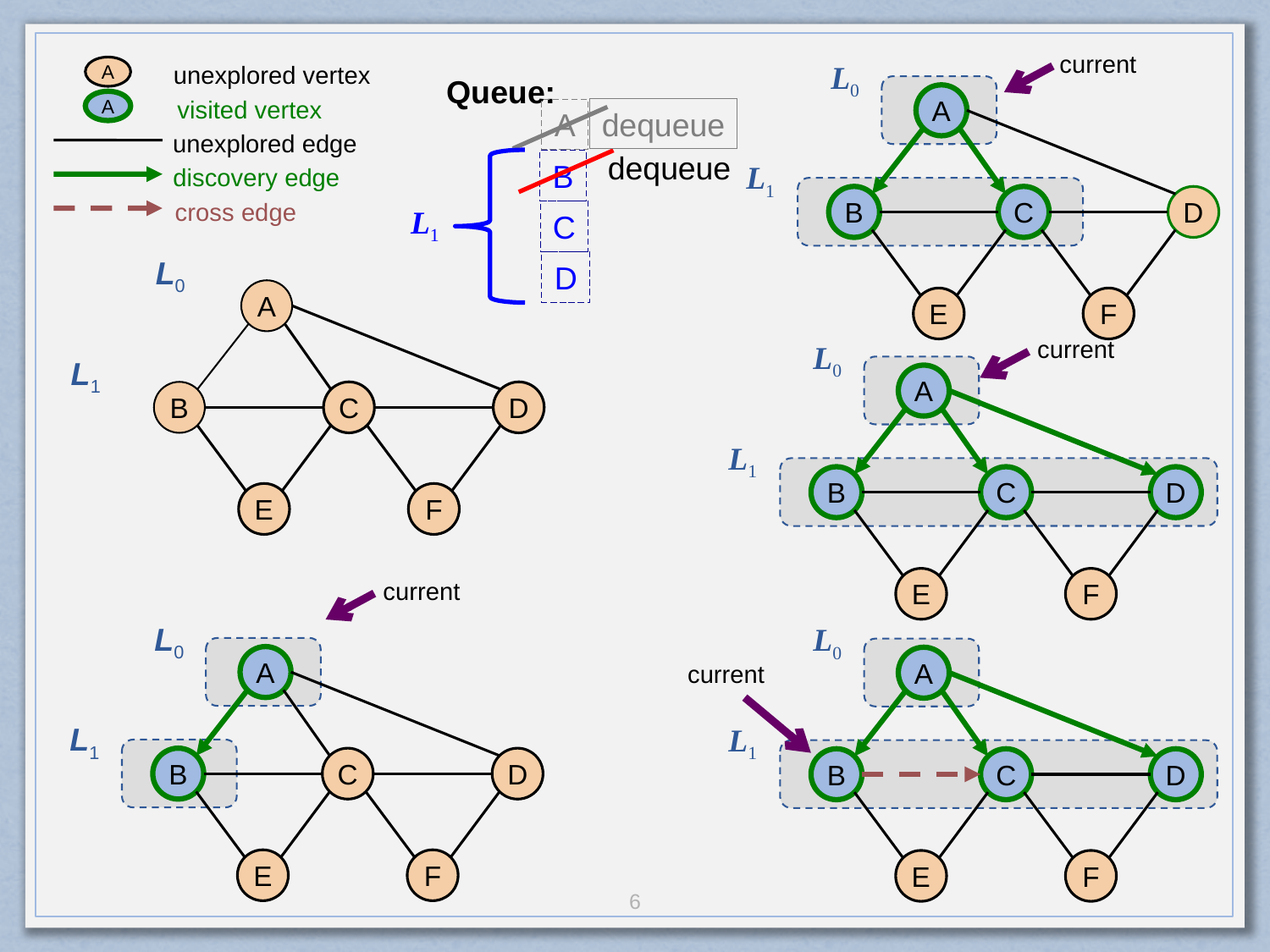

current
L0

A
L1

B
C
D
E
F
unexplored vertex
A
visited vertex
A
unexplored edge

discovery edge
cross edge
Queue:
dequeue
A
dequeue

B
L1
C
L0
A
L1
B
C
D
E
F
D
current
L0

A
L1

B
C
D
E
F
current
L0

A
L1

B
C
D
E
F
L0

A
L1

B
C
D
E
F
current
6